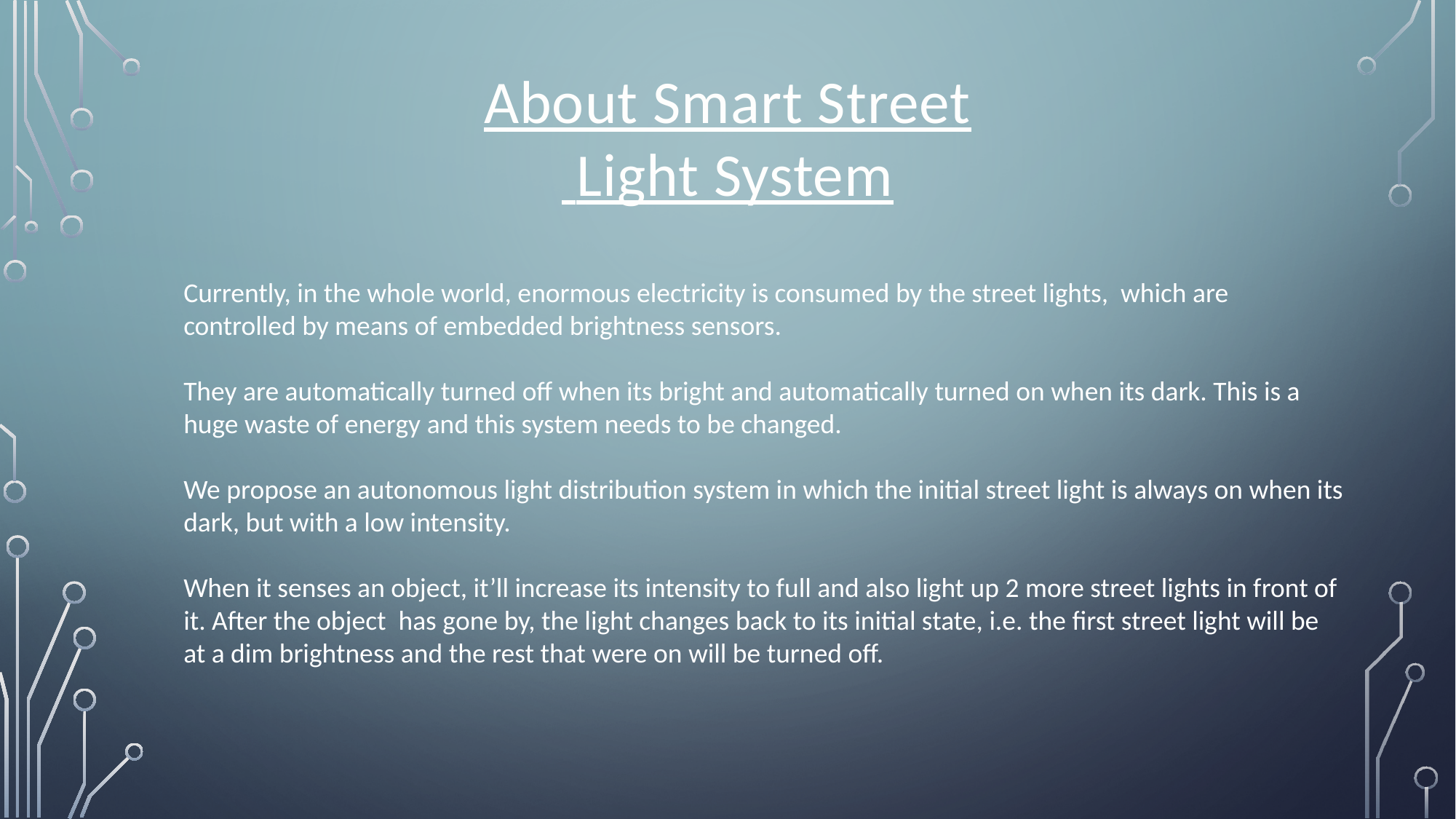

About Smart Street
 Light System
Currently, in the whole world, enormous electricity is consumed by the street lights,  which are controlled by means of embedded brightness sensors.

They are automatically turned off when its bright and automatically turned on when its dark. This is a huge waste of energy and this system needs to be changed.

We propose an autonomous light distribution system in which the initial street light is always on when its dark, but with a low intensity.

When it senses an object, it’ll increase its intensity to full and also light up 2 more street lights in front of it. After the object  has gone by, the light changes back to its initial state, i.e. the first street light will be at a dim brightness and the rest that were on will be turned off.